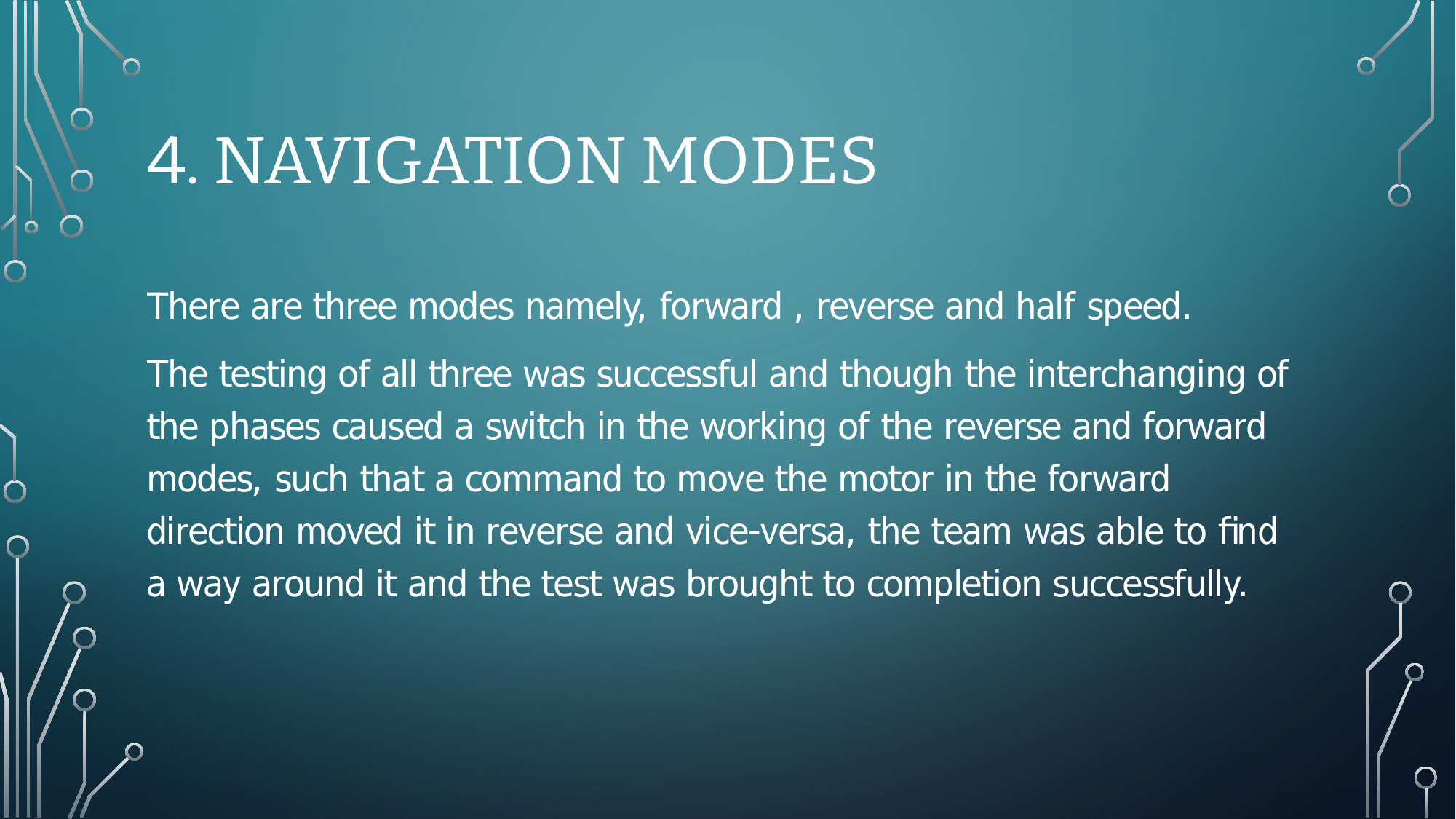

# 4. NaVIGATION MODES
There are three modes namely, forward , reverse and half speed.
The testing of all three was successful and though the interchanging of the phases caused a switch in the working of the reverse and forward modes, such that a command to move the motor in the forward direction moved it in reverse and vice-versa, the team was able to find a way around it and the test was brought to completion successfully.